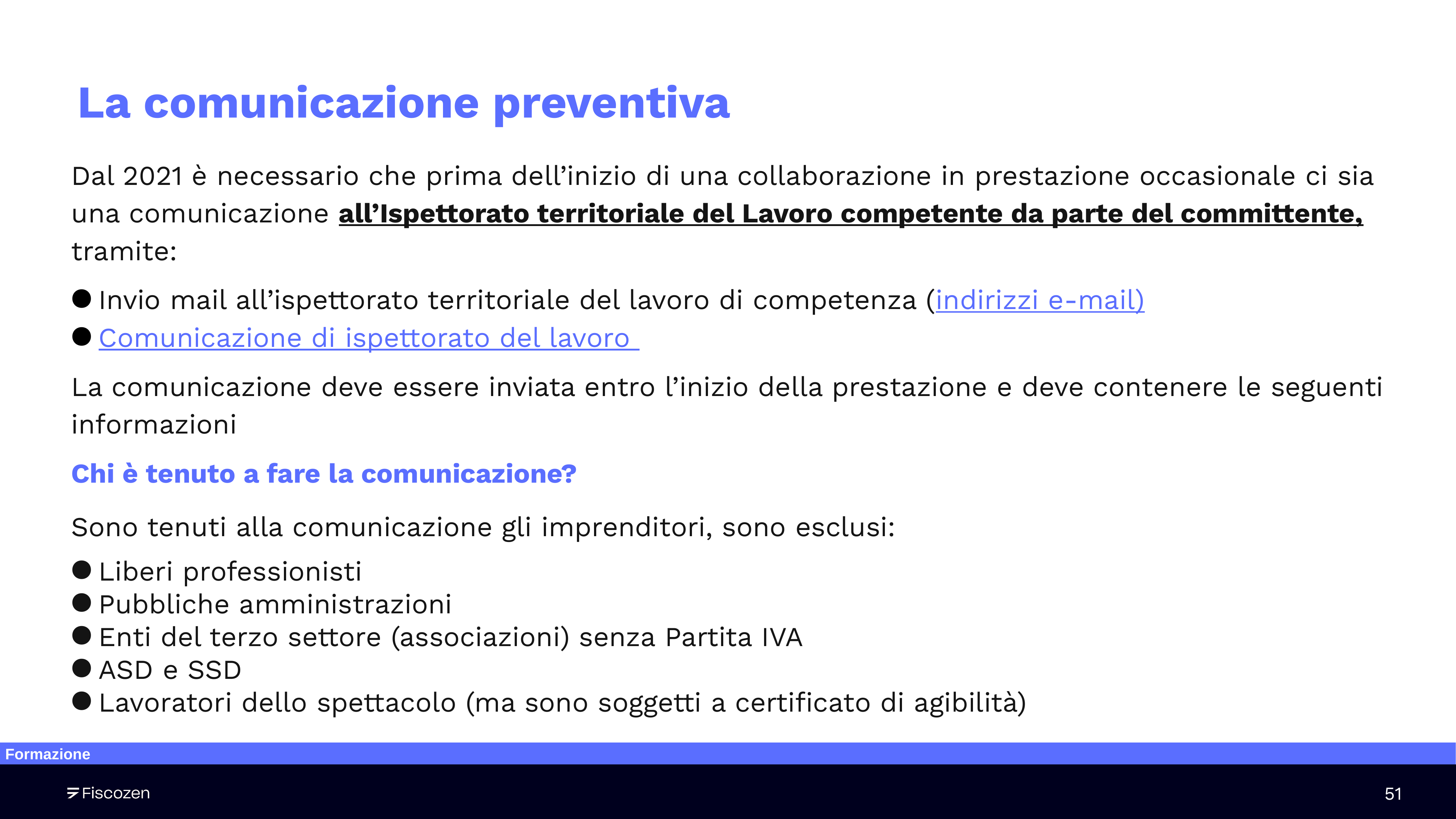

La comunicazione preventiva
Dal 2021 è necessario che prima dell’inizio di una collaborazione in prestazione occasionale ci sia una comunicazione all’Ispettorato territoriale del Lavoro competente da parte del committente, tramite:
Invio mail all’ispettorato territoriale del lavoro di competenza (indirizzi e-mail)
Comunicazione di ispettorato del lavoro
La comunicazione deve essere inviata entro l’inizio della prestazione e deve contenere le seguenti informazioni
Chi è tenuto a fare la comunicazione?
Sono tenuti alla comunicazione gli imprenditori, sono esclusi:
Liberi professionisti
Pubbliche amministrazioni
Enti del terzo settore (associazioni) senza Partita IVA
ASD e SSD
Lavoratori dello spettacolo (ma sono soggetti a certificato di agibilità)

Formazione
51